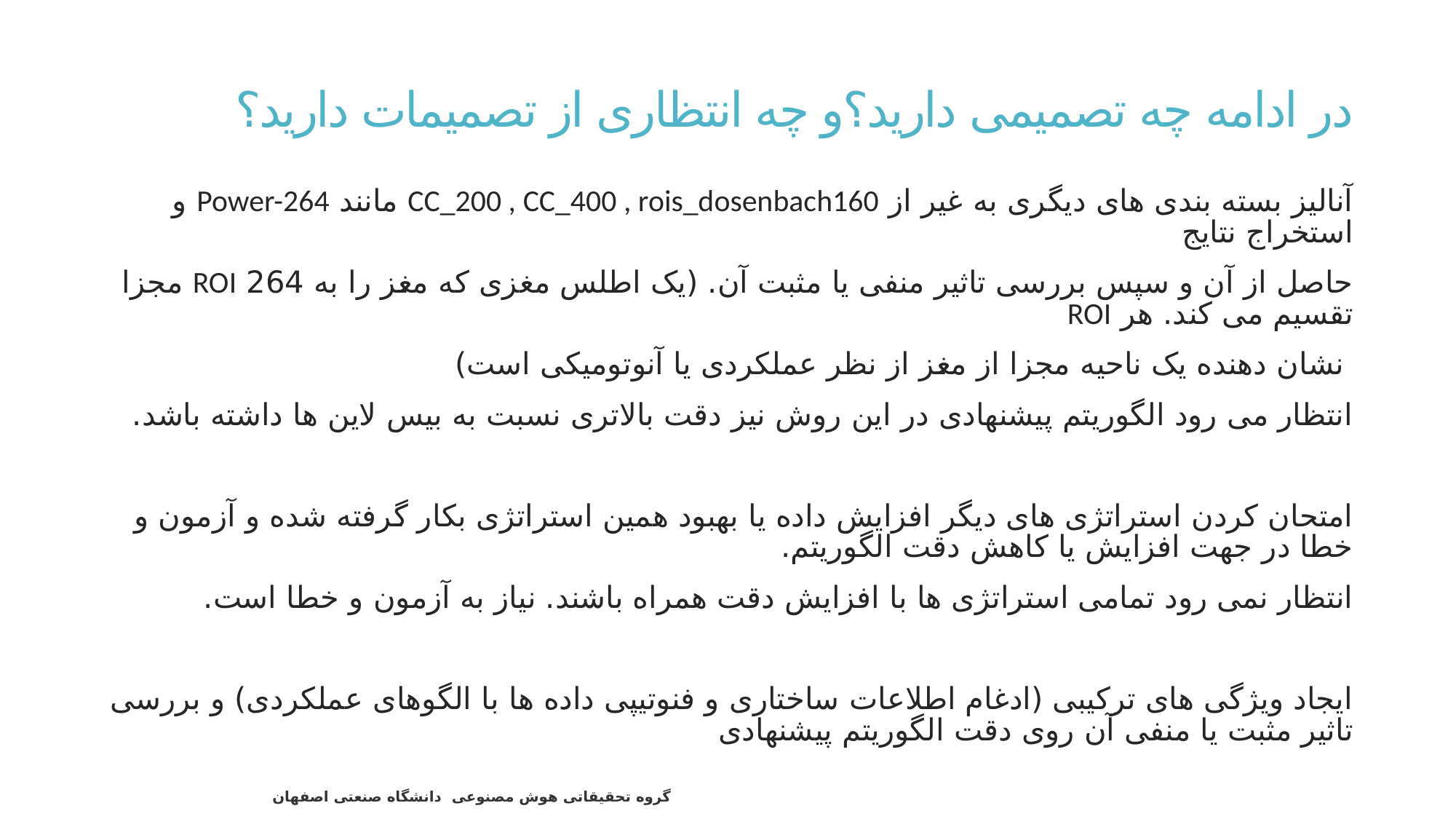

# در ادامه چه تصمیمی دارید؟و چه انتظاری از تصمیمات دارید؟
آنالیز بسته بندی های دیگری به غیر از CC_200 , CC_400 , rois_dosenbach160 مانند Power-264 و استخراج نتایج
حاصل از آن و سپس بررسی تاثیر منفی یا مثبت آن. (یک اطلس مغزی که مغز را به 264 ROI مجزا تقسیم می کند. هر ROI
 نشان دهنده یک ناحیه مجزا از مغز از نظر عملکردی یا آنوتومیکی است)
انتظار می رود الگوریتم پیشنهادی در این روش نیز دقت بالاتری نسبت به بیس لاین ها داشته باشد.

امتحان کردن استراتژی های دیگر افزایش داده یا بهبود همین استراتژی بکار گرفته شده و آزمون و خطا در جهت افزایش یا کاهش دقت الگوریتم.
انتظار نمی رود تمامی استراتژی ها با افزایش دقت همراه باشند. نیاز به آزمون و خطا است.

ایجاد ویژگی های ترکیبی (ادغام اطلاعات ساختاری و فنوتیپی داده ها با الگوهای عملکردی) و بررسی تاثیر مثبت یا منفی آن روی دقت الگوریتم پیشنهادی

28
گروه تحقیقاتی هوش مصنوعی  دانشگاه صنعتی اصفهان